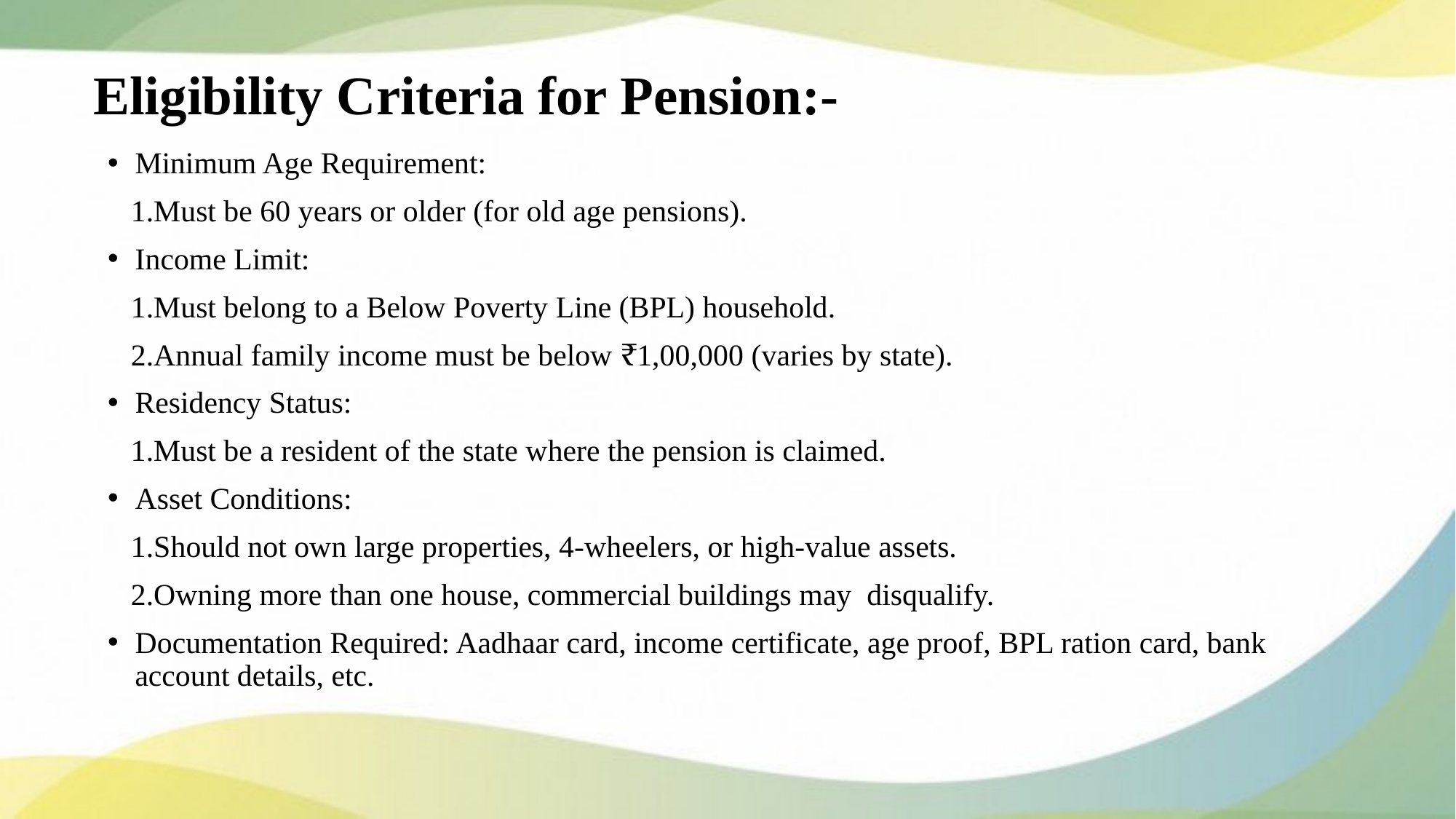

# Eligibility Criteria for Pension:-
Minimum Age Requirement:
   1.Must be 60 years or older (for old age pensions).
Income Limit:
   1.Must belong to a Below Poverty Line (BPL) household.
   2.Annual family income must be below ₹1,00,000 (varies by state).
Residency Status:
   1.Must be a resident of the state where the pension is claimed.
Asset Conditions:
   1.Should not own large properties, 4-wheelers, or high-value assets.
   2.Owning more than one house, commercial buildings may  disqualify.
Documentation Required: Aadhaar card, income certificate, age proof, BPL ration card, bank account details, etc.